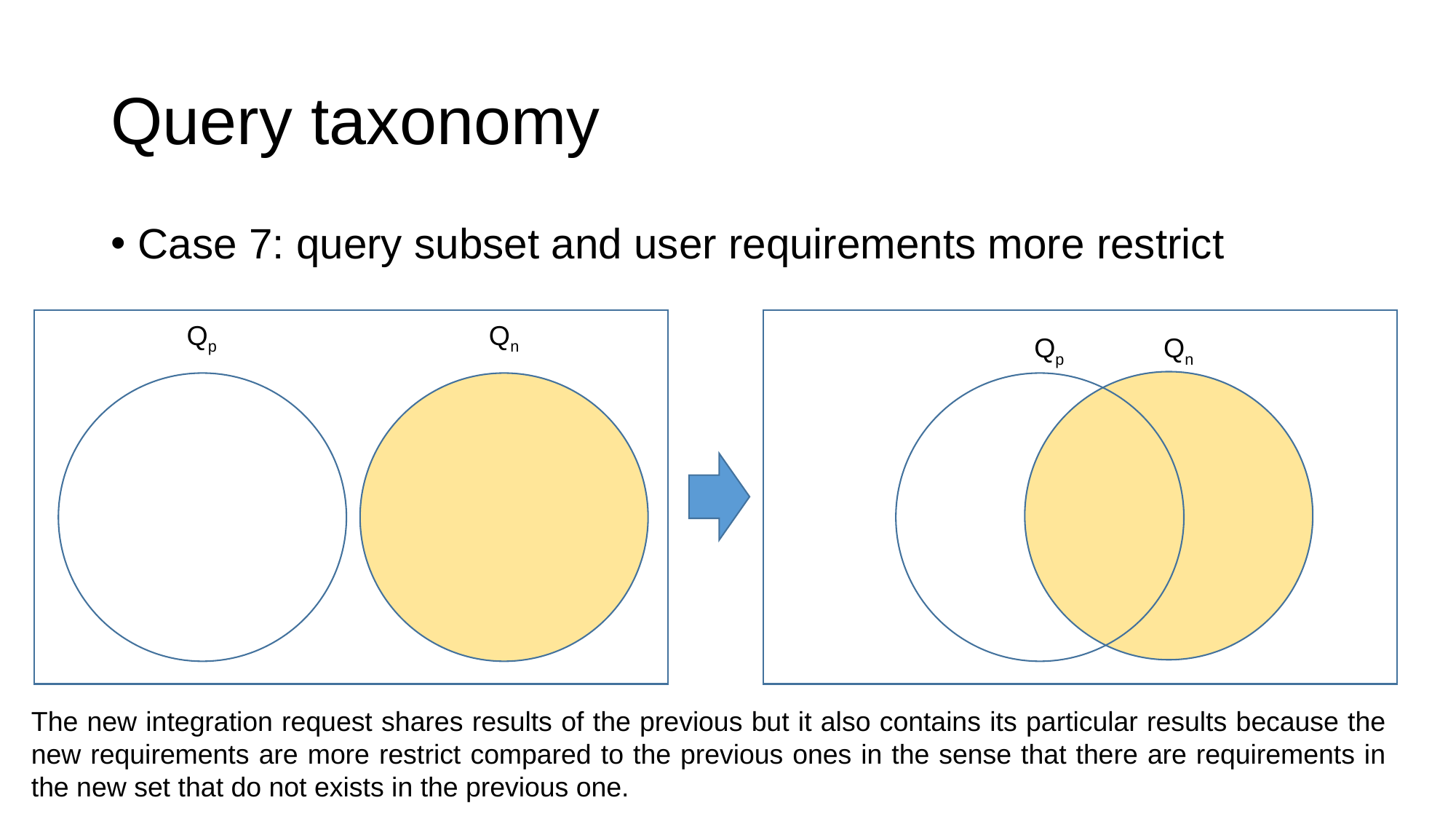

# Query taxonomy
Case 7: query subset and user requirements more restrict

Qp

Qn

Qp
Qn

The new integration request shares results of the previous but it also contains its particular results because the new requirements are more restrict compared to the previous ones in the sense that there are requirements in the new set that do not exists in the previous one.